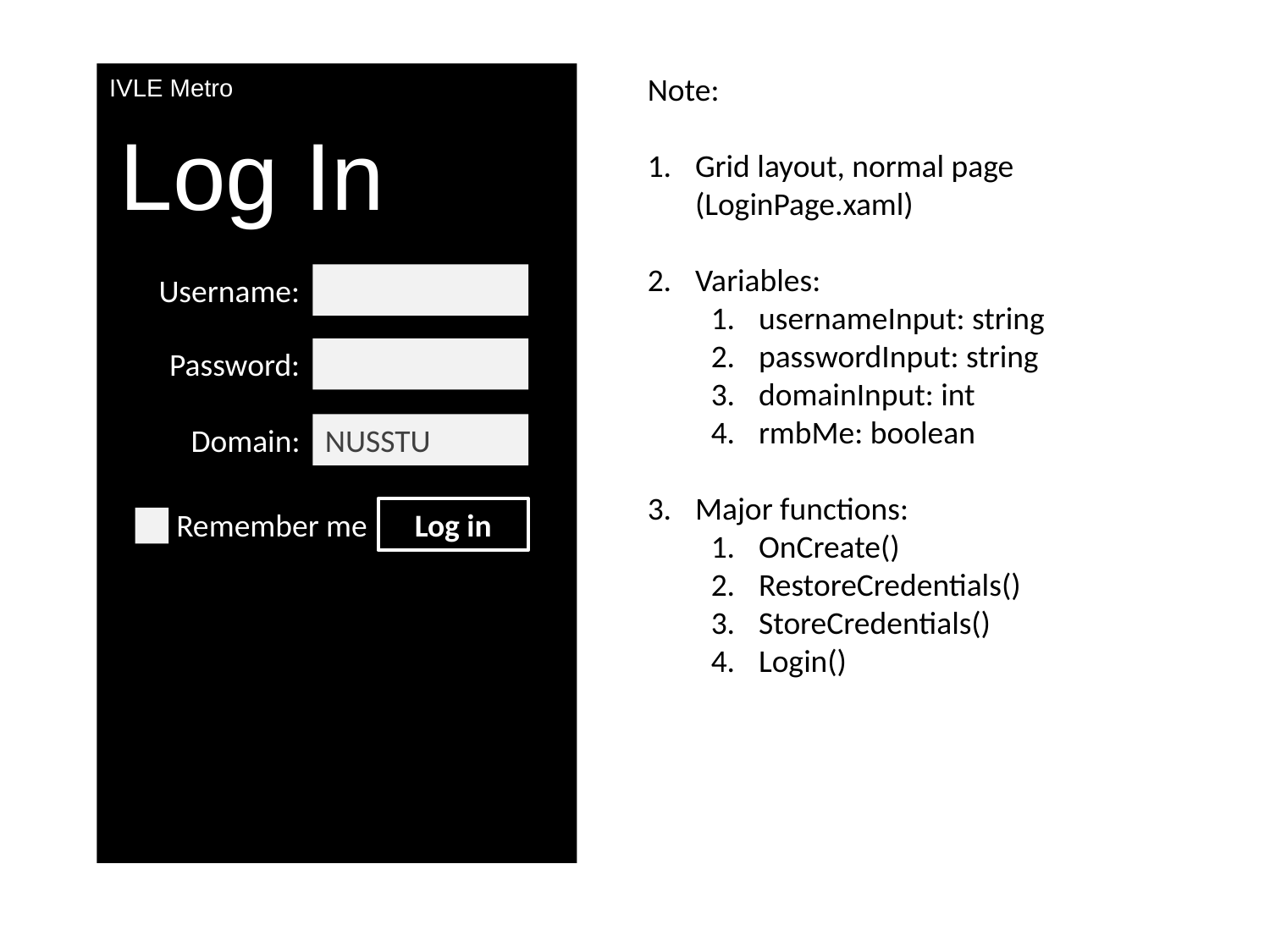

IVLE Metro
Log In
Username:

Password:

Domain:
NUSSTU
Remember me

Log in
Note:

Grid layout, normal page (LoginPage.xaml)

Variables:
usernameInput: string
passwordInput: string
domainInput: int
rmbMe: boolean

Major functions:
OnCreate()
RestoreCredentials()
StoreCredentials()
Login()